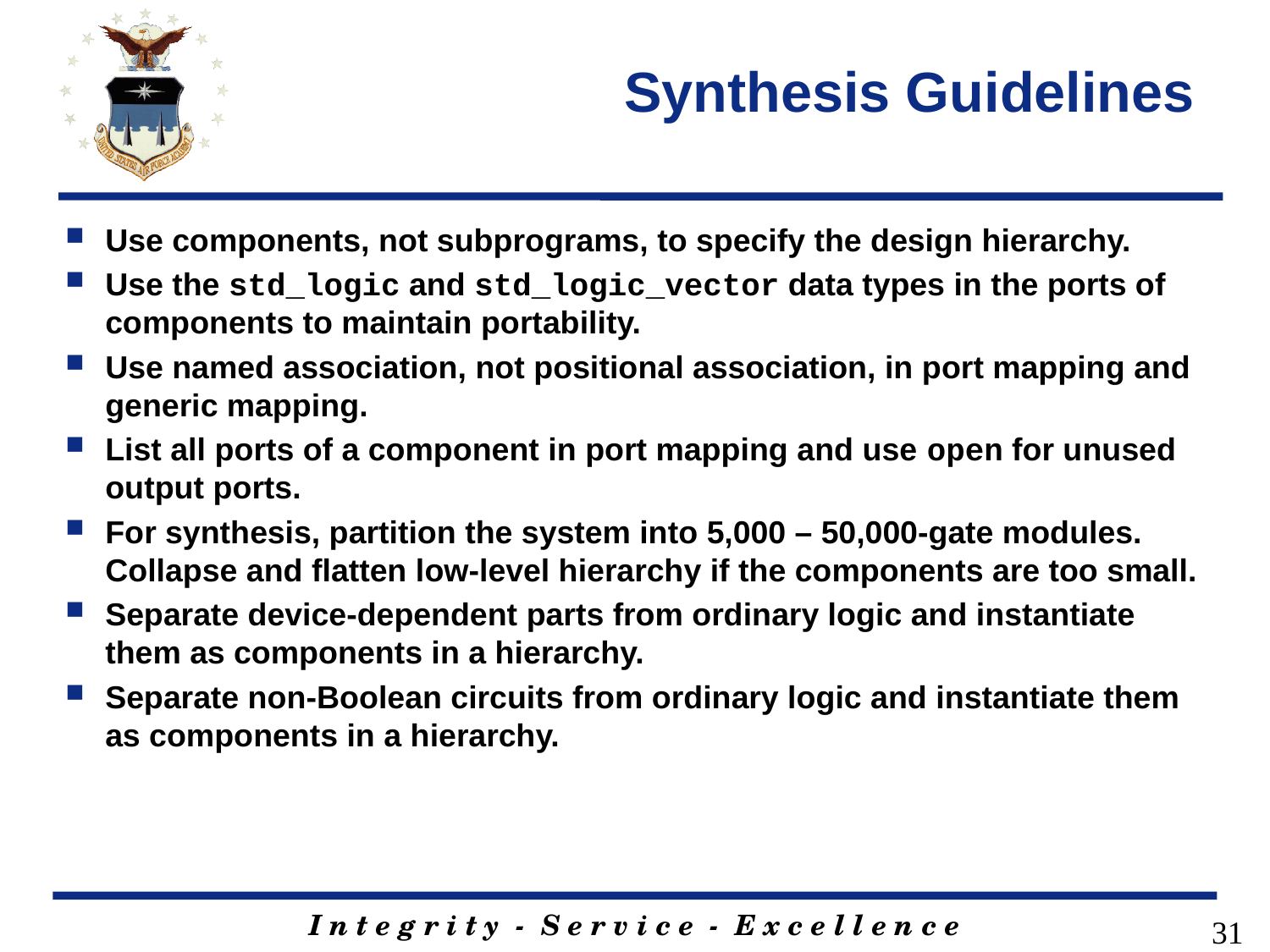

# Synthesis Guidelines
Use components, not subprograms, to specify the design hierarchy.
Use the std_logic and std_logic_vector data types in the ports of components to maintain portability.
Use named association, not positional association, in port mapping and generic mapping.
List all ports of a component in port mapping and use open for unused output ports.
For synthesis, partition the system into 5,000 – 50,000-gate modules.  Collapse and flatten low-level hierarchy if the components are too small.
Separate device-dependent parts from ordinary logic and instantiate them as components in a hierarchy.
Separate non-Boolean circuits from ordinary logic and instantiate them as components in a hierarchy.

31